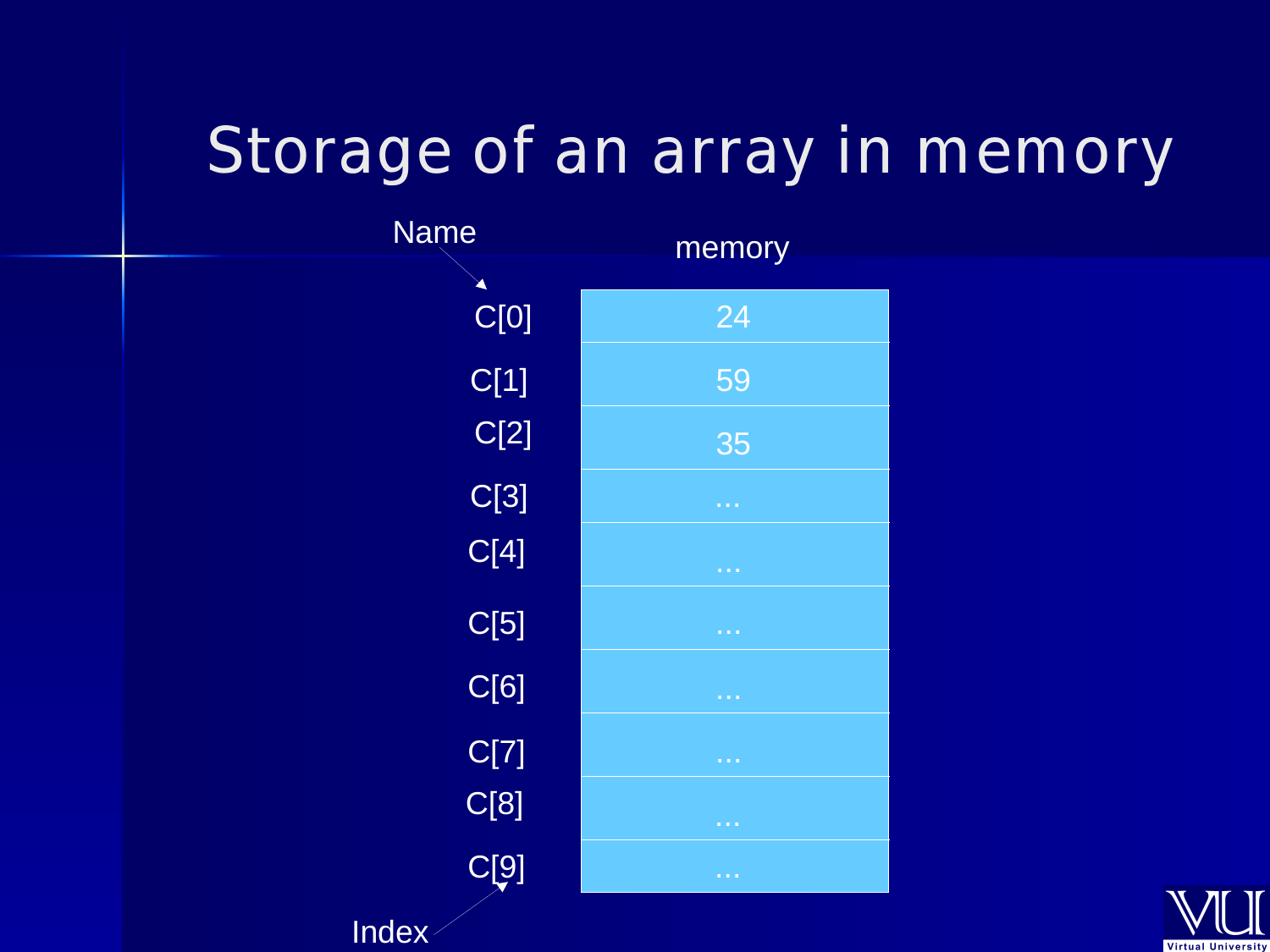

# Storage of an array in memory
Name
memory
    C[0]

24
59
35
...
...
...
...
...
...
...
   C[1]
    C[2]
   C[3]
  C[4]
  C[5]
  C[6]
  C[7]
  C[8]
  C[9]
Index